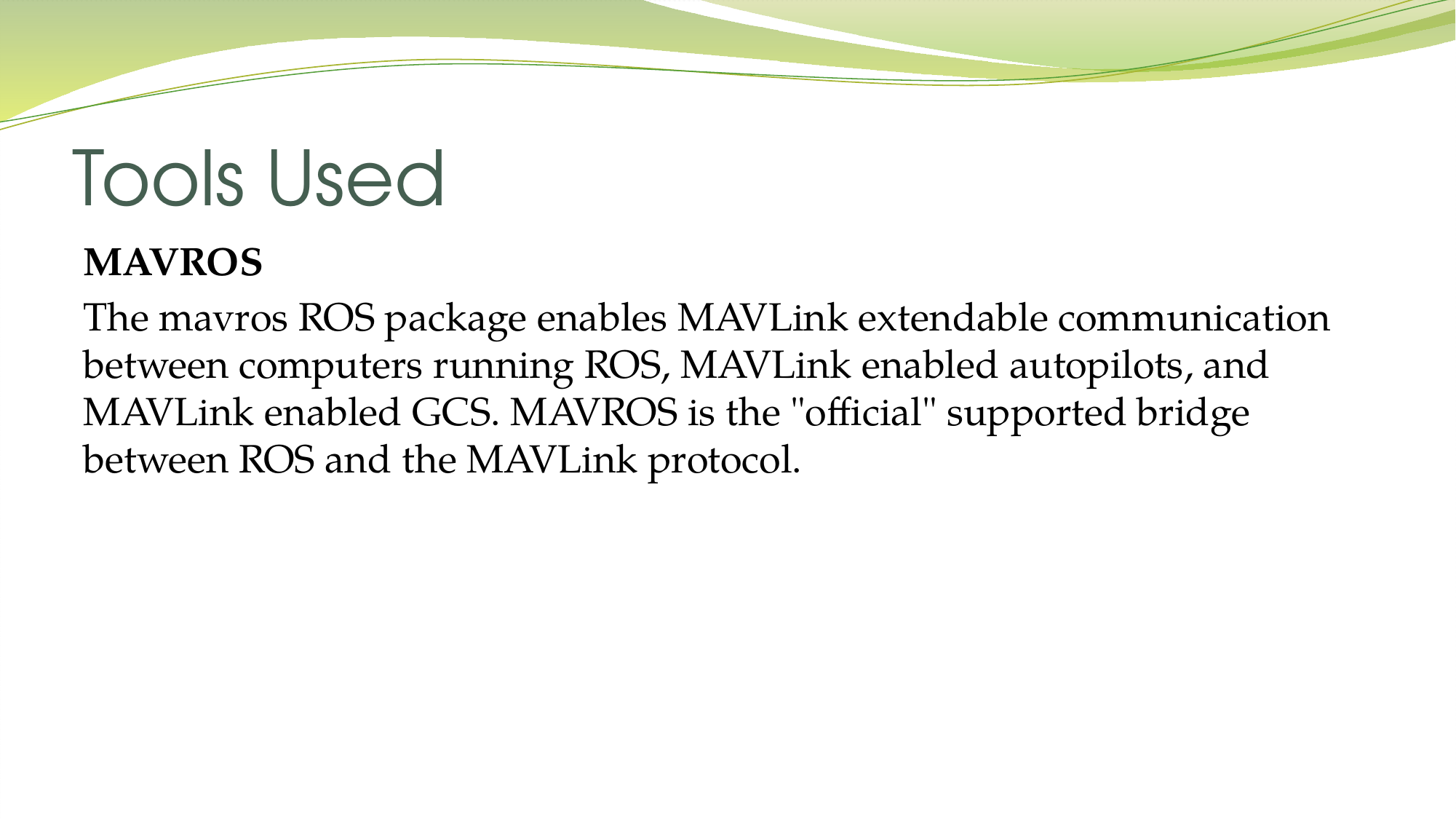

# Tools Used
MAVROS
The mavros ROS package enables MAVLink extendable communication between computers running ROS, MAVLink enabled autopilots, and MAVLink enabled GCS. MAVROS is the "official" supported bridge between ROS and the MAVLink protocol.